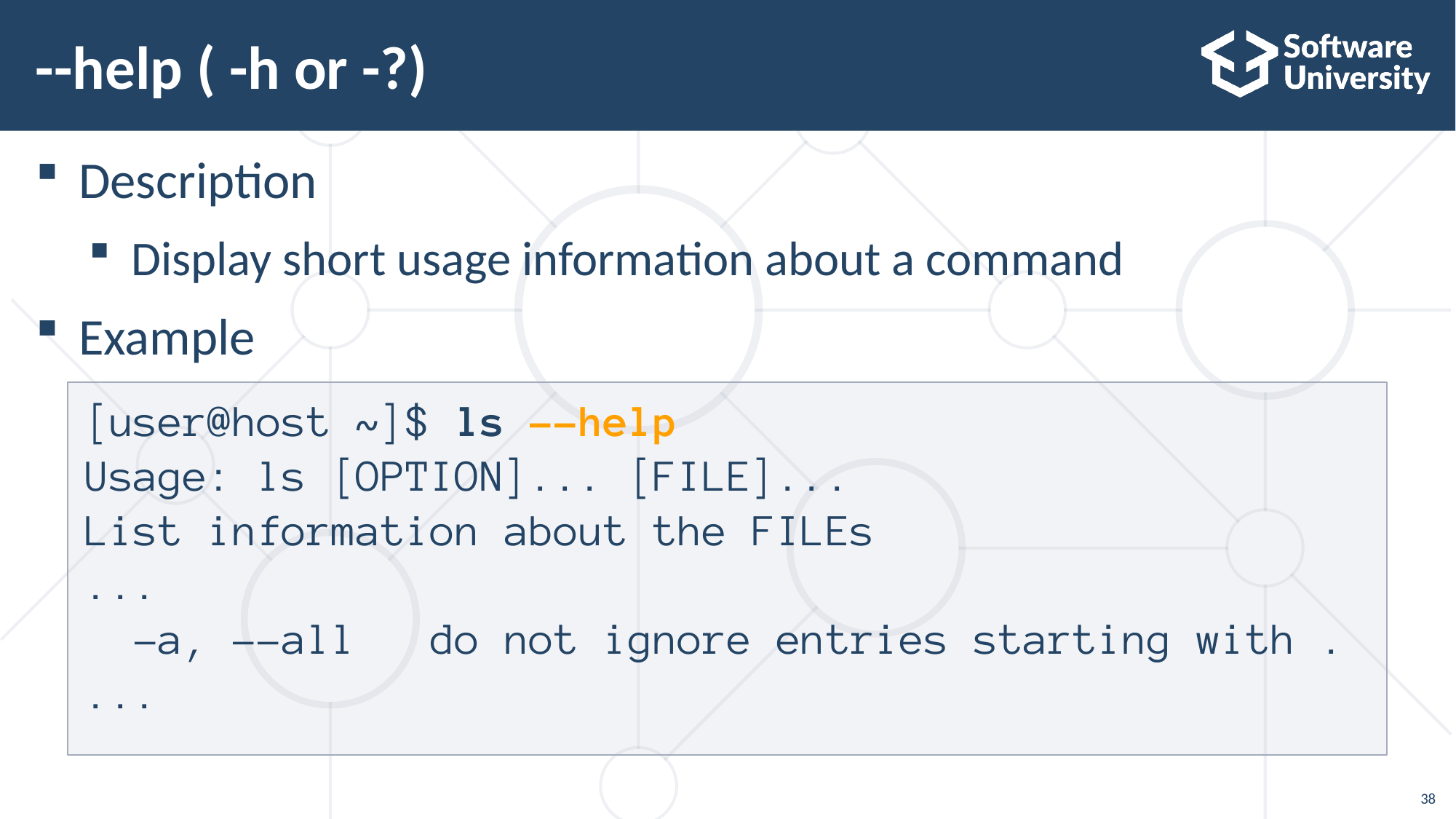

# --help ( -h or -?)
Description
Display short usage information about a command
Example
[user@host ~]$ ls --help
Usage: ls [OPTION]... [FILE]...
List information about the FILEs
...
  -a, --all   do not ignore entries starting with .
...
38